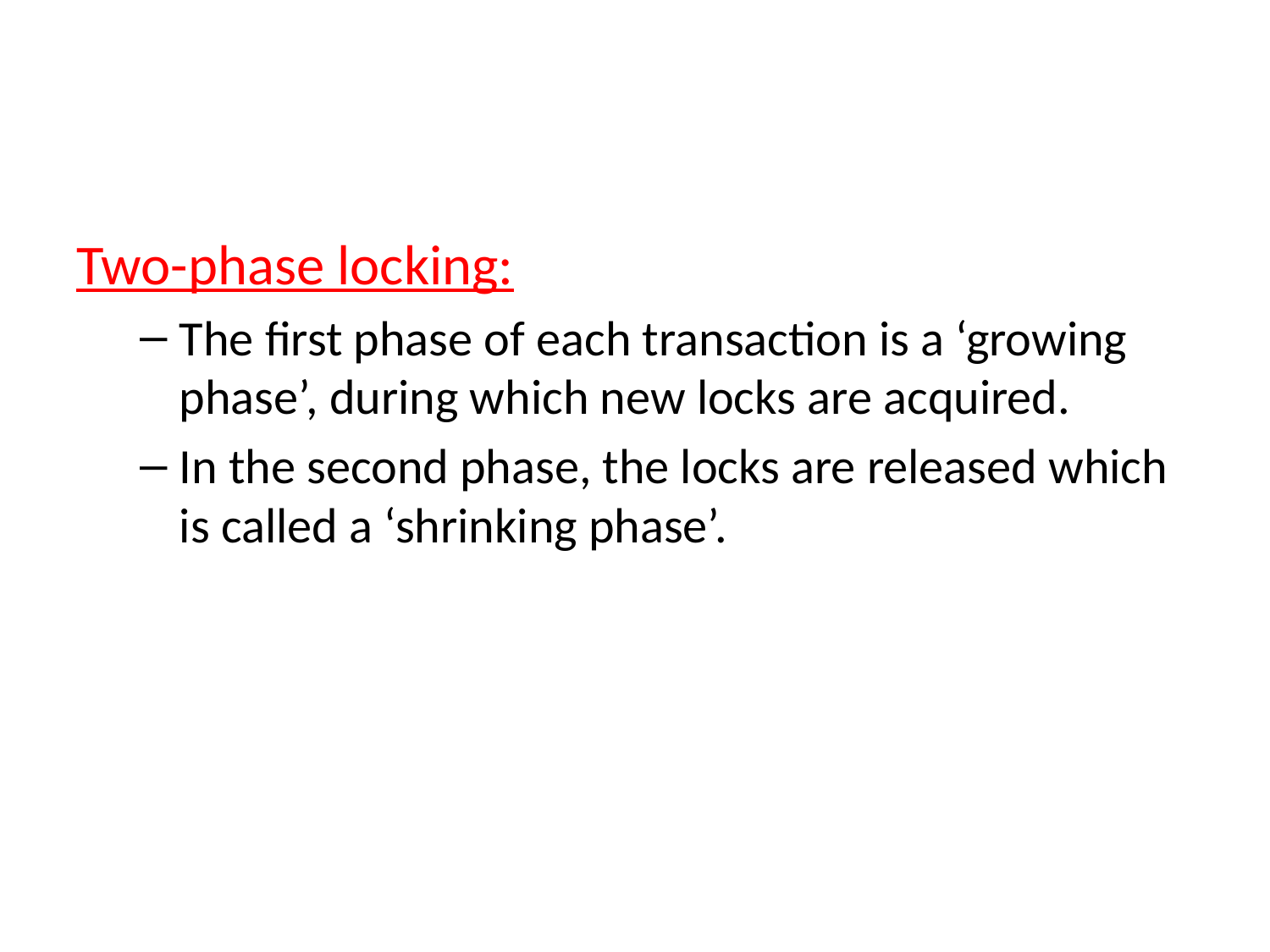

#
Two-phase locking:
The first phase of each transaction is a ‘growing phase’, during which new locks are acquired.
In the second phase, the locks are released which is called a ‘shrinking phase’.